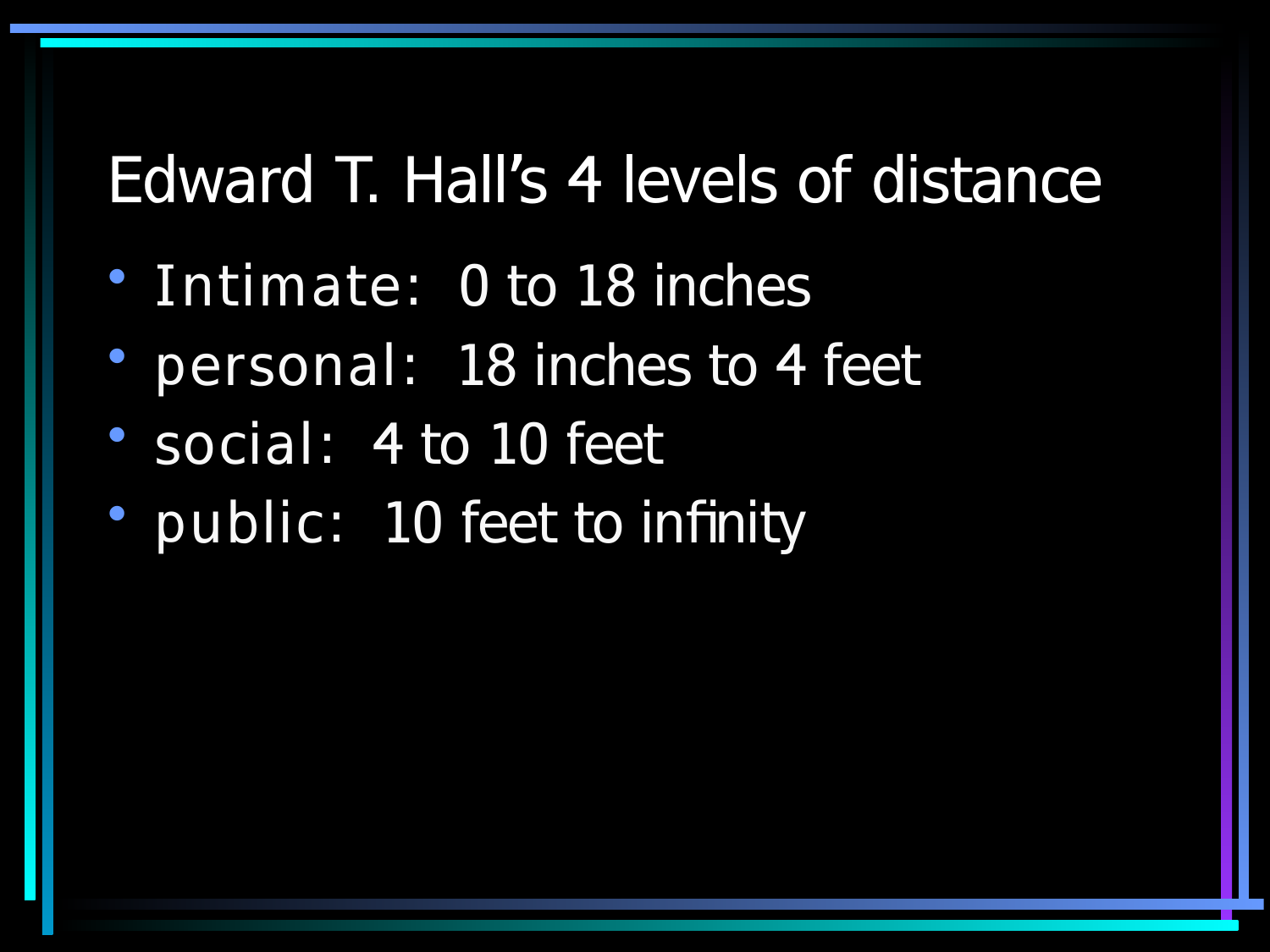

# Edward T. Hall’s 4 levels of distance
Intimate:  0 to 18 inches
personal:  18 inches to 4 feet
social:  4 to 10 feet
public:  10 feet to infinity